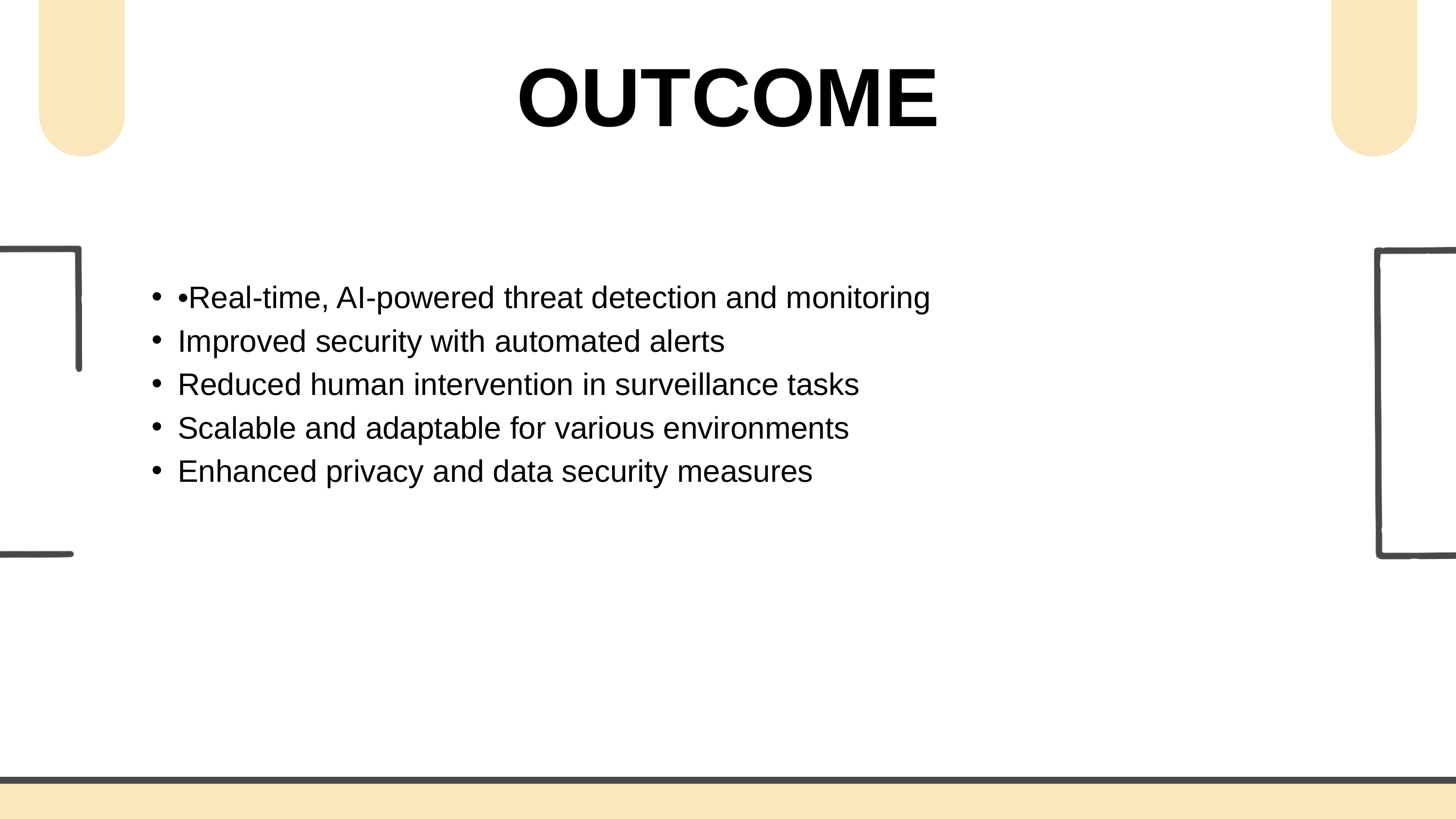

OUTCOME

•Real-time, AI-powered threat detection and monitoring
Improved security with automated alerts
Reduced human intervention in surveillance tasks
Scalable and adaptable for various environments
Enhanced privacy and data security measures